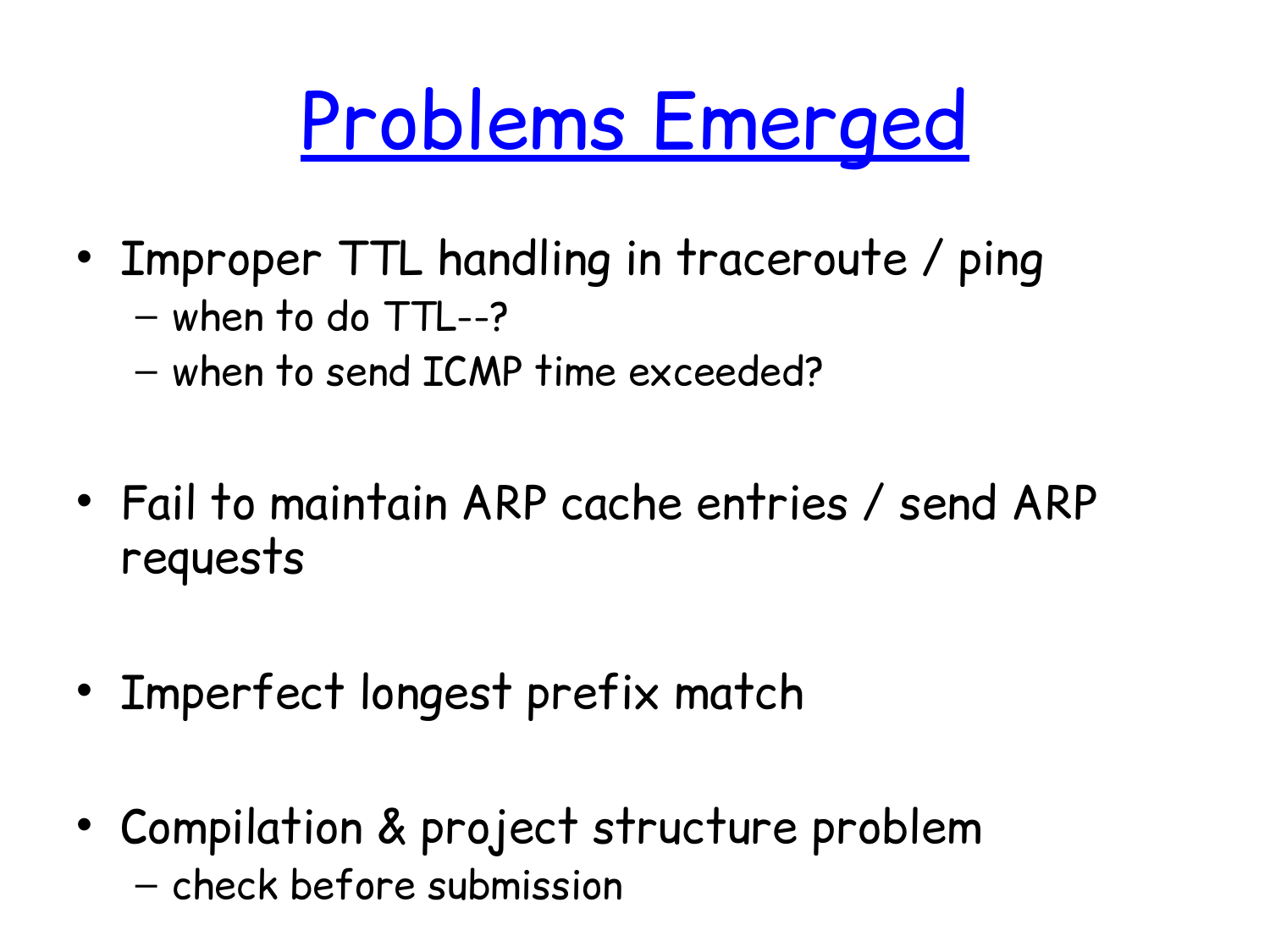

# Problems Emerged
Improper TTL handling in traceroute / ping
when to do TTL--?
when to send ICMP time exceeded?

Fail to maintain ARP cache entries / send ARP requests

Imperfect longest prefix match

Compilation & project structure problem
check before submission